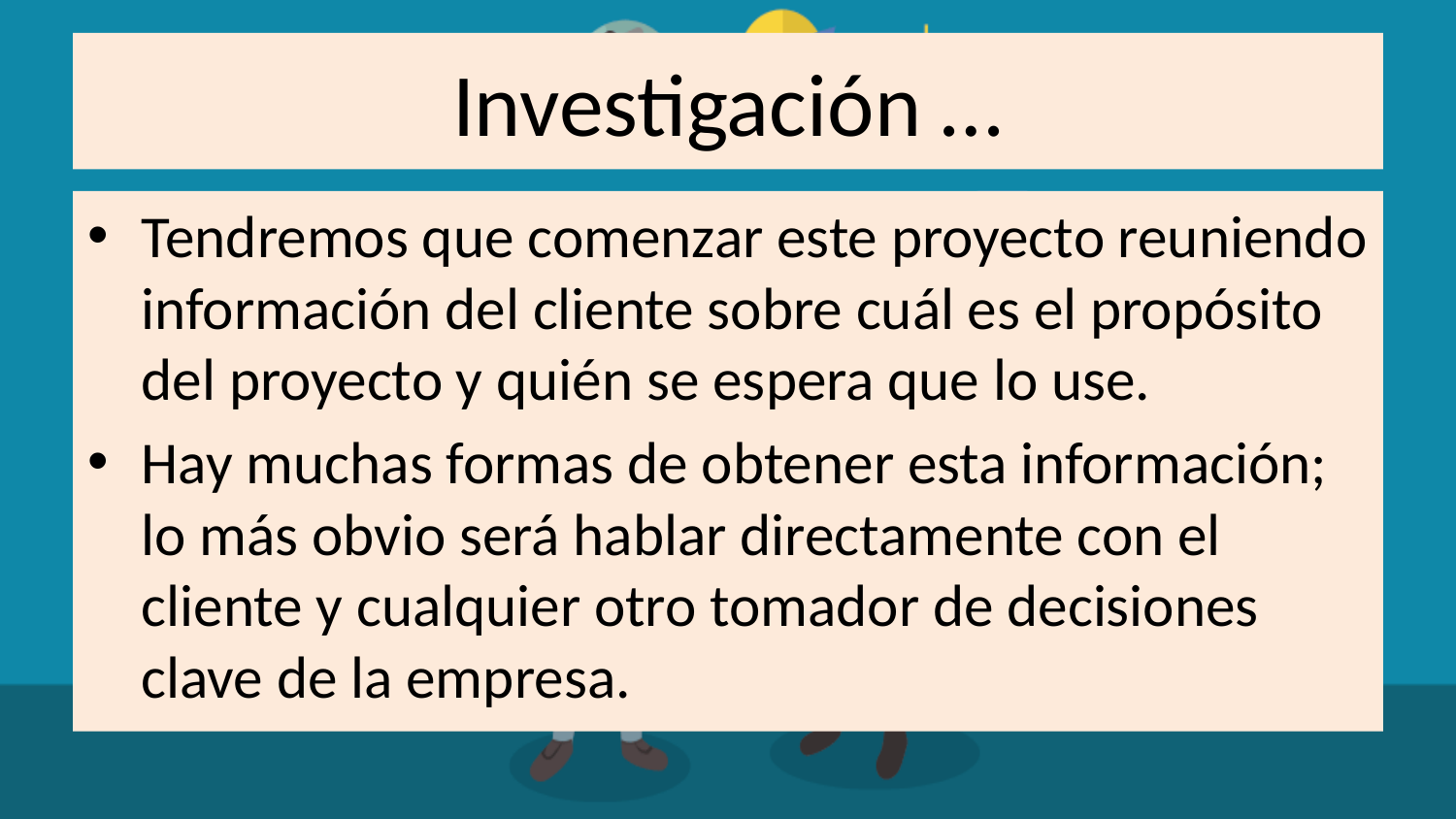

# Investigación …
Tendremos que comenzar este proyecto reuniendo información del cliente sobre cuál es el propósito del proyecto y quién se espera que lo use.
Hay muchas formas de obtener esta información; lo más obvio será hablar directamente con el cliente y cualquier otro tomador de decisiones clave de la empresa.